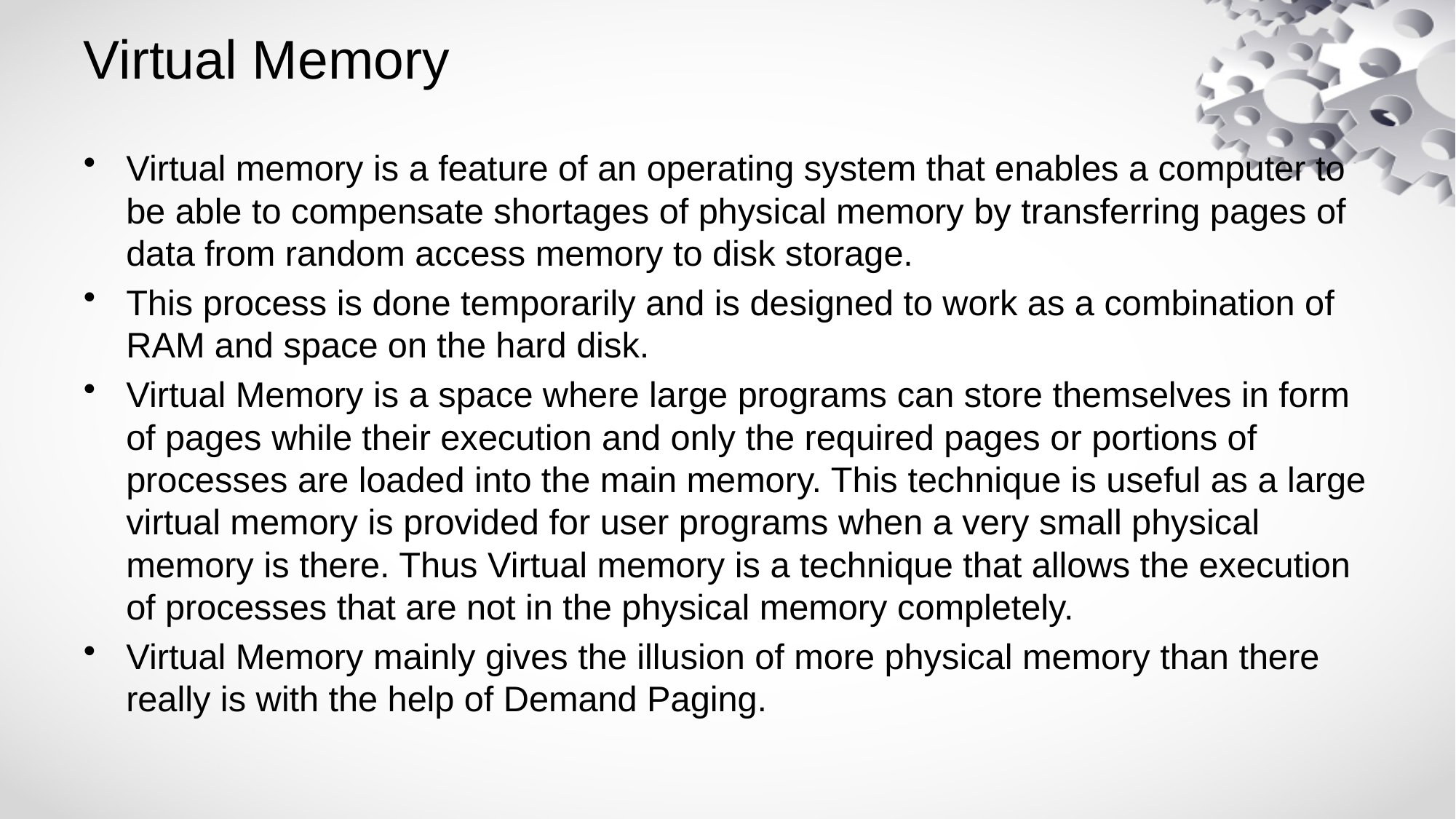

# Virtual Memory
Virtual memory is a feature of an operating system that enables a computer to be able to compensate shortages of physical memory by transferring pages of data from random access memory to disk storage.
This process is done temporarily and is designed to work as a combination of RAM and space on the hard disk.
Virtual Memory is a space where large programs can store themselves in form of pages while their execution and only the required pages or portions of processes are loaded into the main memory. This technique is useful as a large virtual memory is provided for user programs when a very small physical memory is there. Thus Virtual memory is a technique that allows the execution of processes that are not in the physical memory completely.
Virtual Memory mainly gives the illusion of more physical memory than there really is with the help of Demand Paging.